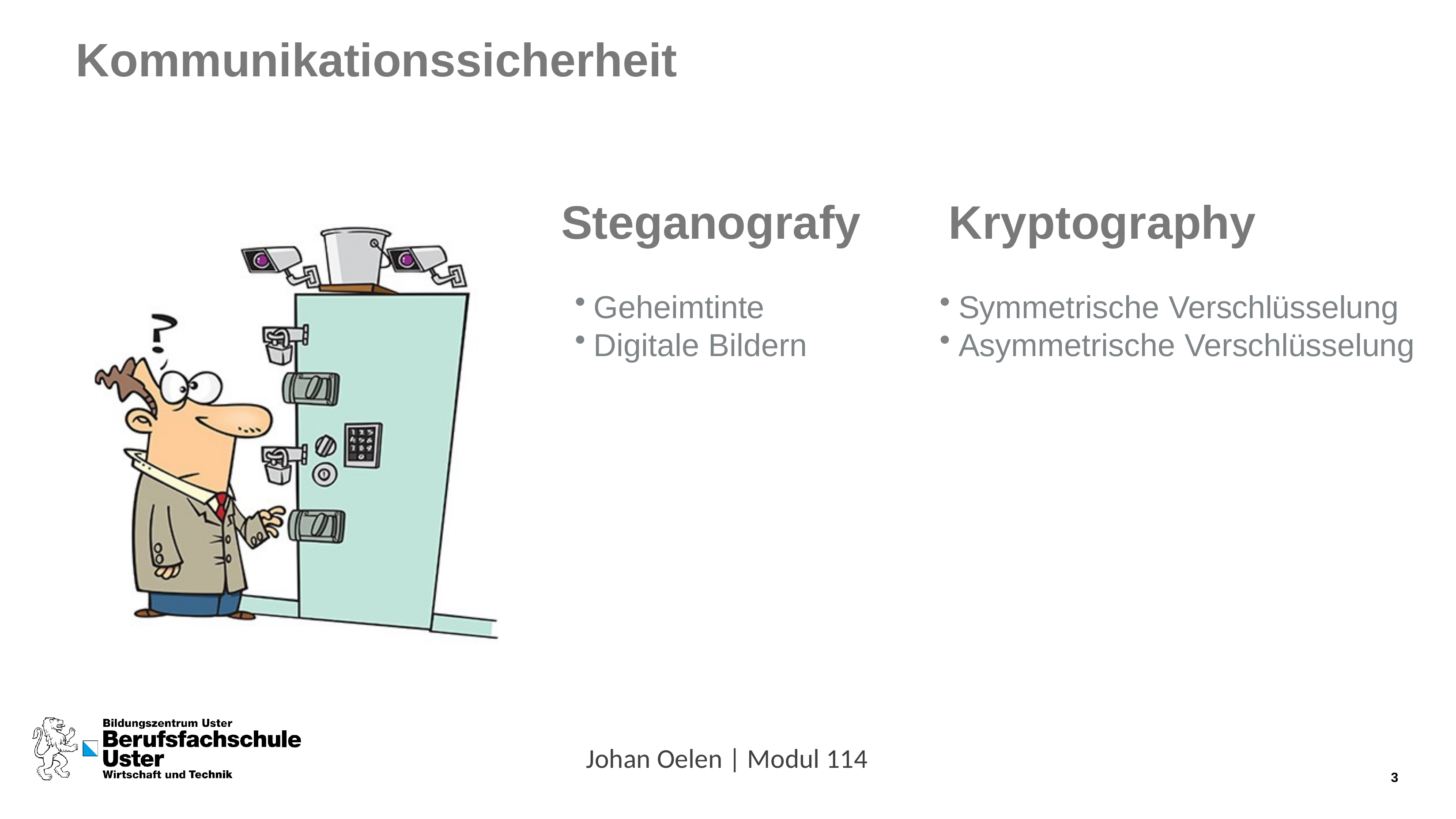

# Kommunikationssicherheit
Steganografy
Kryptography

Geheimtinte
Digitale Bildern
Symmetrische Verschlüsselung
Asymmetrische Verschlüsselung
Johan Oelen | Modul 114
3